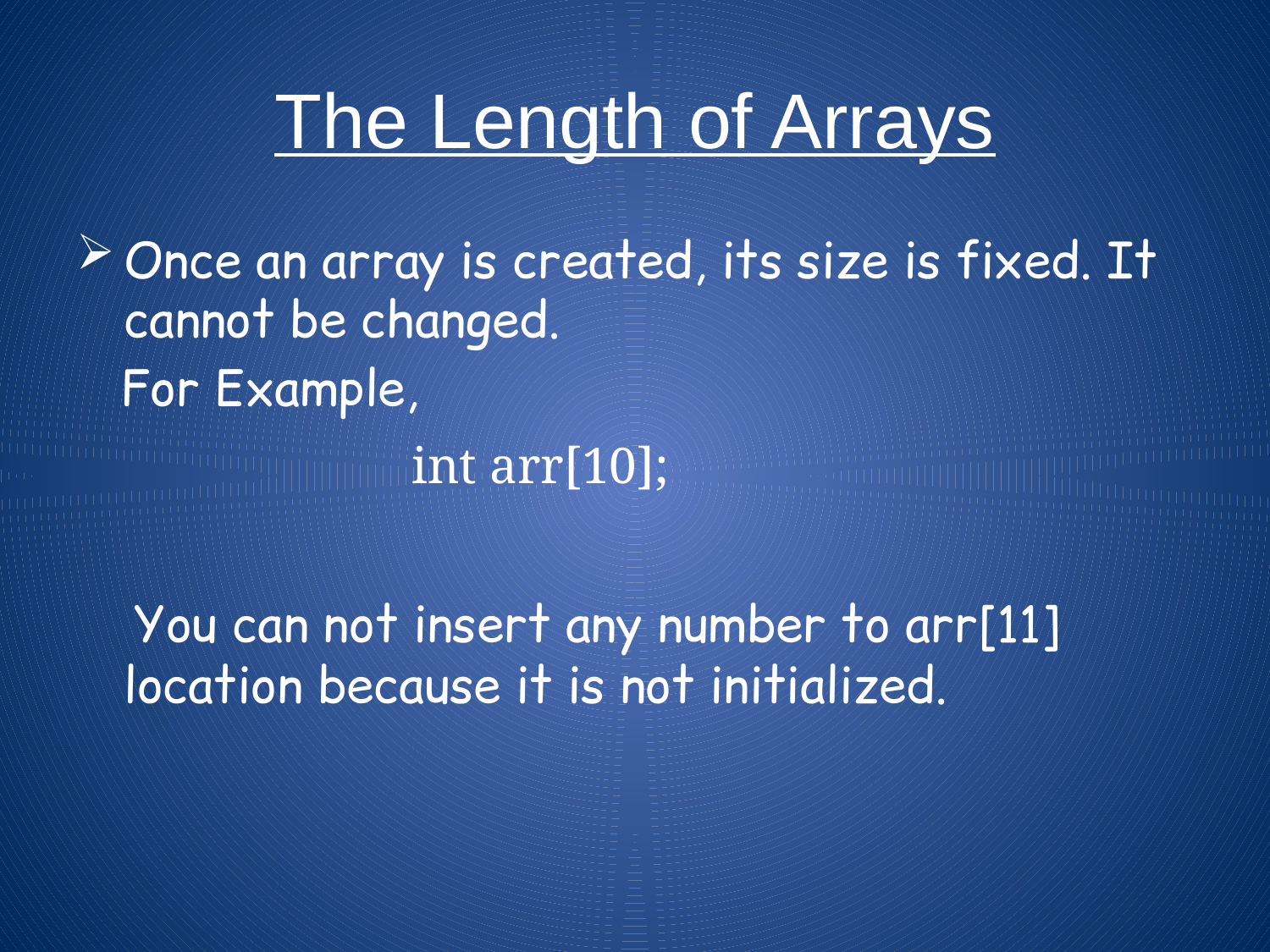

# The Length of Arrays
Once an array is created, its size is fixed. It cannot be changed.
   For Example,
                       int arr[10];

    You can not insert any number to arr[11] location because it is not initialized.